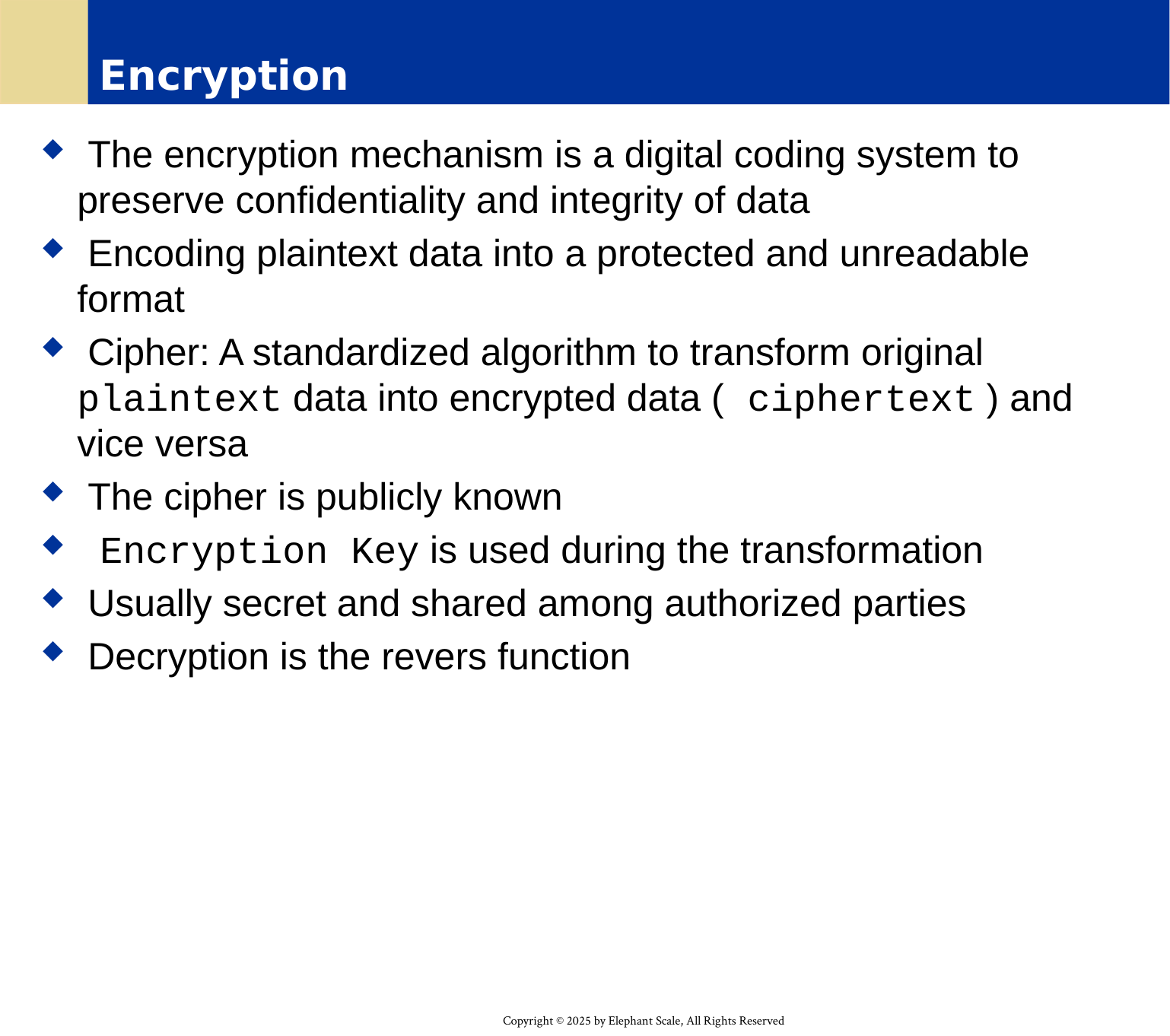

# Encryption
 The encryption mechanism is a digital coding system to preserve confidentiality and integrity of data
 Encoding plaintext data into a protected and unreadable format
 Cipher: A standardized algorithm to transform original plaintext data into encrypted data ( ciphertext ) and vice versa
 The cipher is publicly known
 Encryption Key is used during the transformation
 Usually secret and shared among authorized parties
 Decryption is the revers function
Copyright © 2025 by Elephant Scale, All Rights Reserved